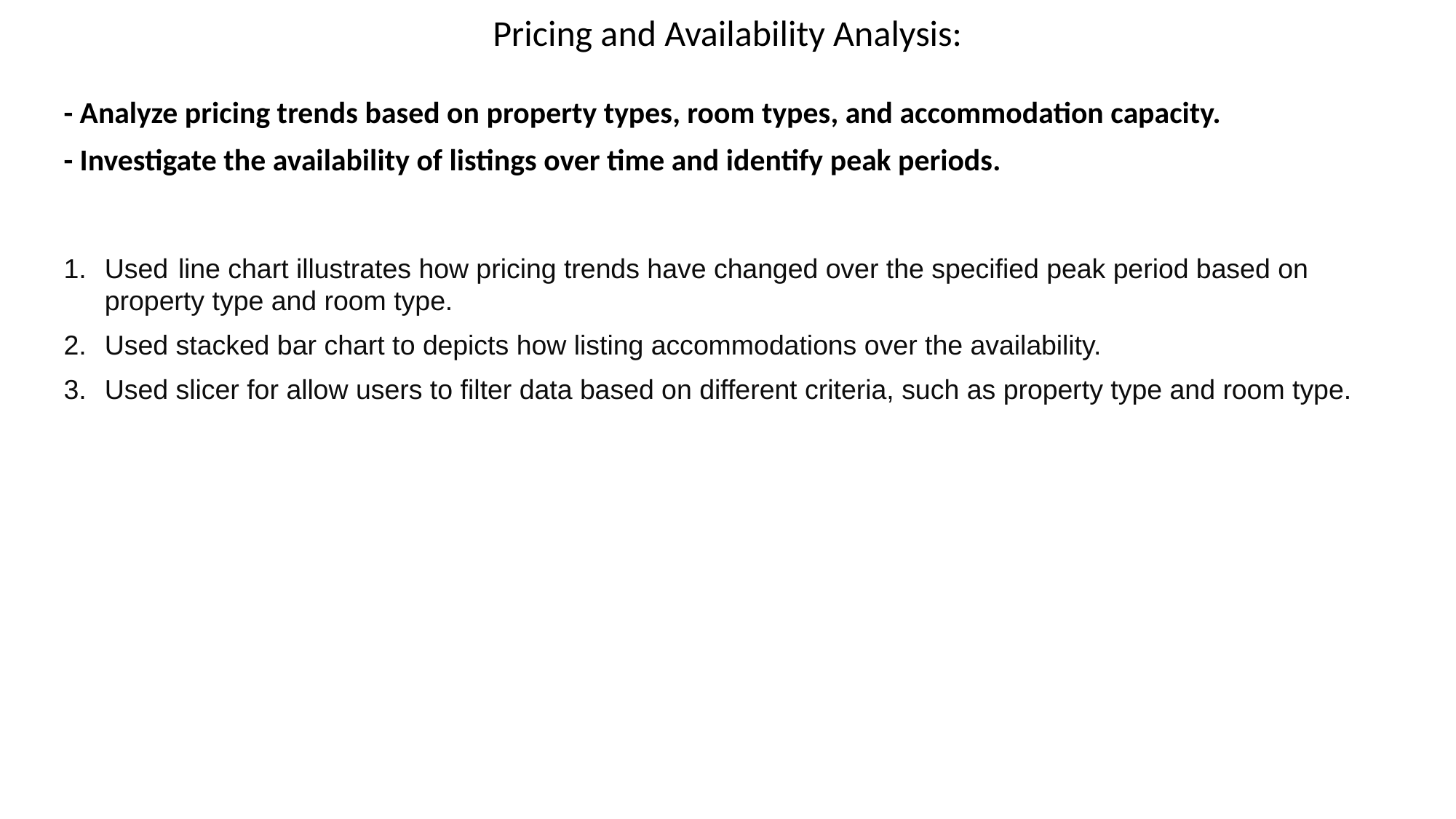

# Pricing and Availability Analysis:
- Analyze pricing trends based on property types, room types, and accommodation capacity.
- Investigate the availability of listings over time and identify peak periods.

Used line chart illustrates how pricing trends have changed over the specified peak period based on property type and room type.
Used stacked bar chart to depicts how listing accommodations over the availability.
Used slicer for allow users to filter data based on different criteria, such as property type and room type.